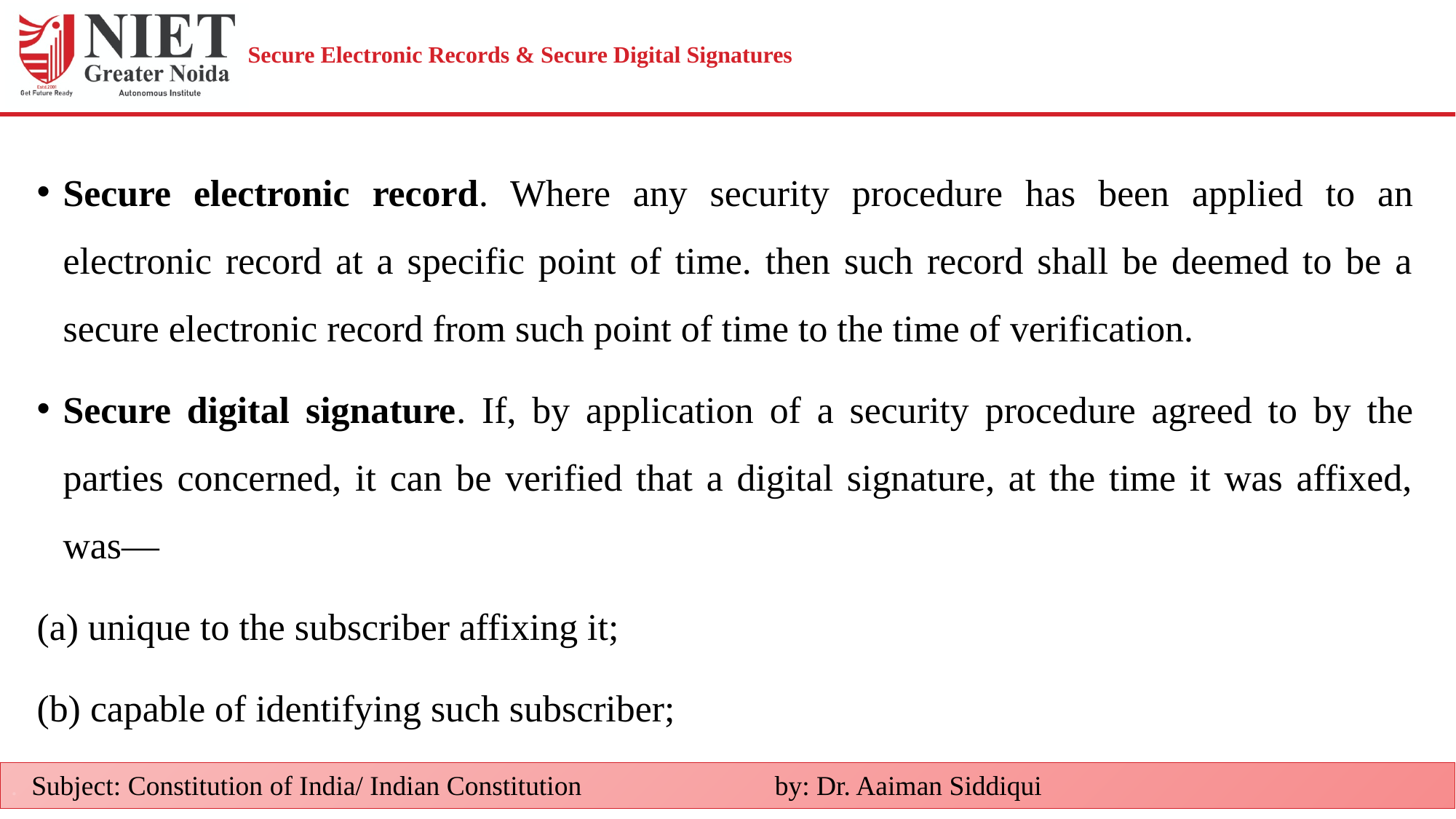

# Secure Electronic Records & Secure Digital Signatures
Secure electronic record. Where any security procedure has been applied to an electronic record at a specific point of time. then such record shall be deemed to be a secure electronic record from such point of time to the time of verification.
Secure digital signature. If, by application of a security procedure agreed to by the parties concerned, it can be verified that a digital signature, at the time it was affixed, was—
(a) unique to the subscriber affixing it;
(b) capable of identifying such subscriber;